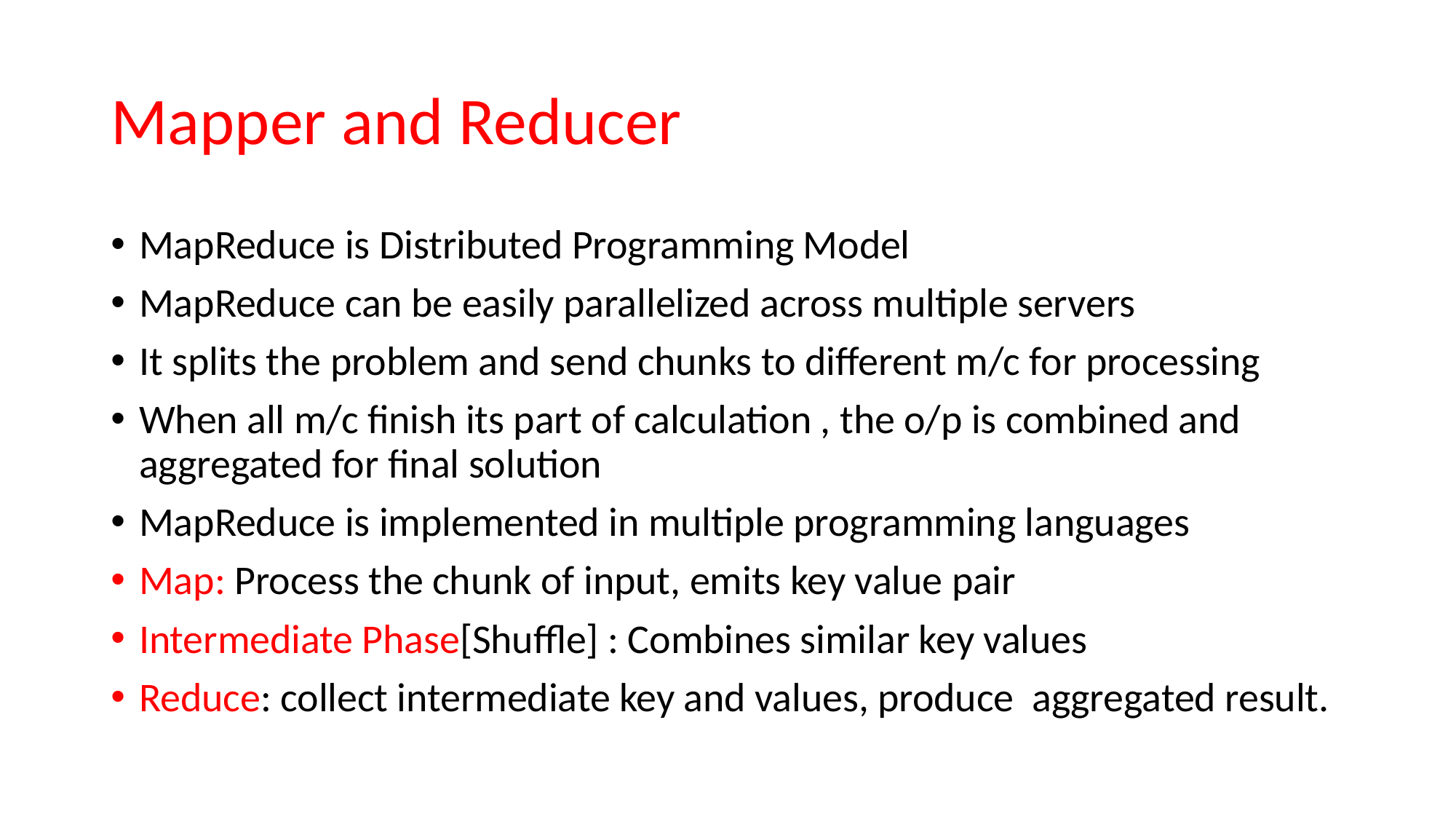

# Mapper and Reducer
MapReduce is Distributed Programming Model
MapReduce can be easily parallelized across multiple servers
It splits the problem and send chunks to different m/c for processing
When all m/c finish its part of calculation , the o/p is combined and aggregated for final solution
MapReduce is implemented in multiple programming languages
Map: Process the chunk of input, emits key value pair
Intermediate Phase[Shuffle] : Combines similar key values
Reduce: collect intermediate key and values, produce  aggregated result.